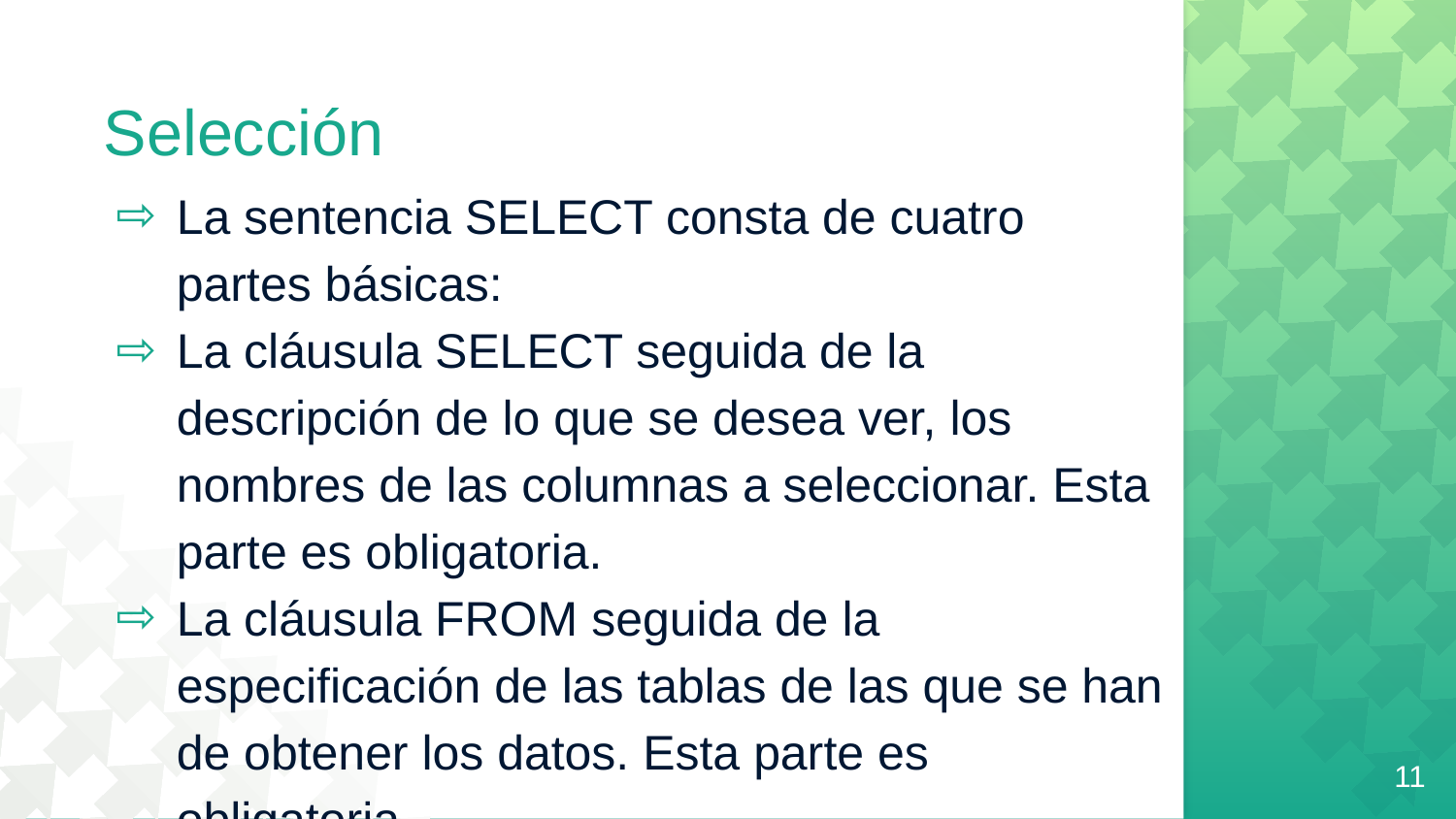

# Selección
La sentencia SELECT consta de cuatro partes básicas:
La cláusula SELECT seguida de la descripción de lo que se desea ver, los nombres de las columnas a seleccionar. Esta parte es obligatoria.
La cláusula FROM seguida de la especificación de las tablas de las que se han de obtener los datos. Esta parte es obligatoria.
11